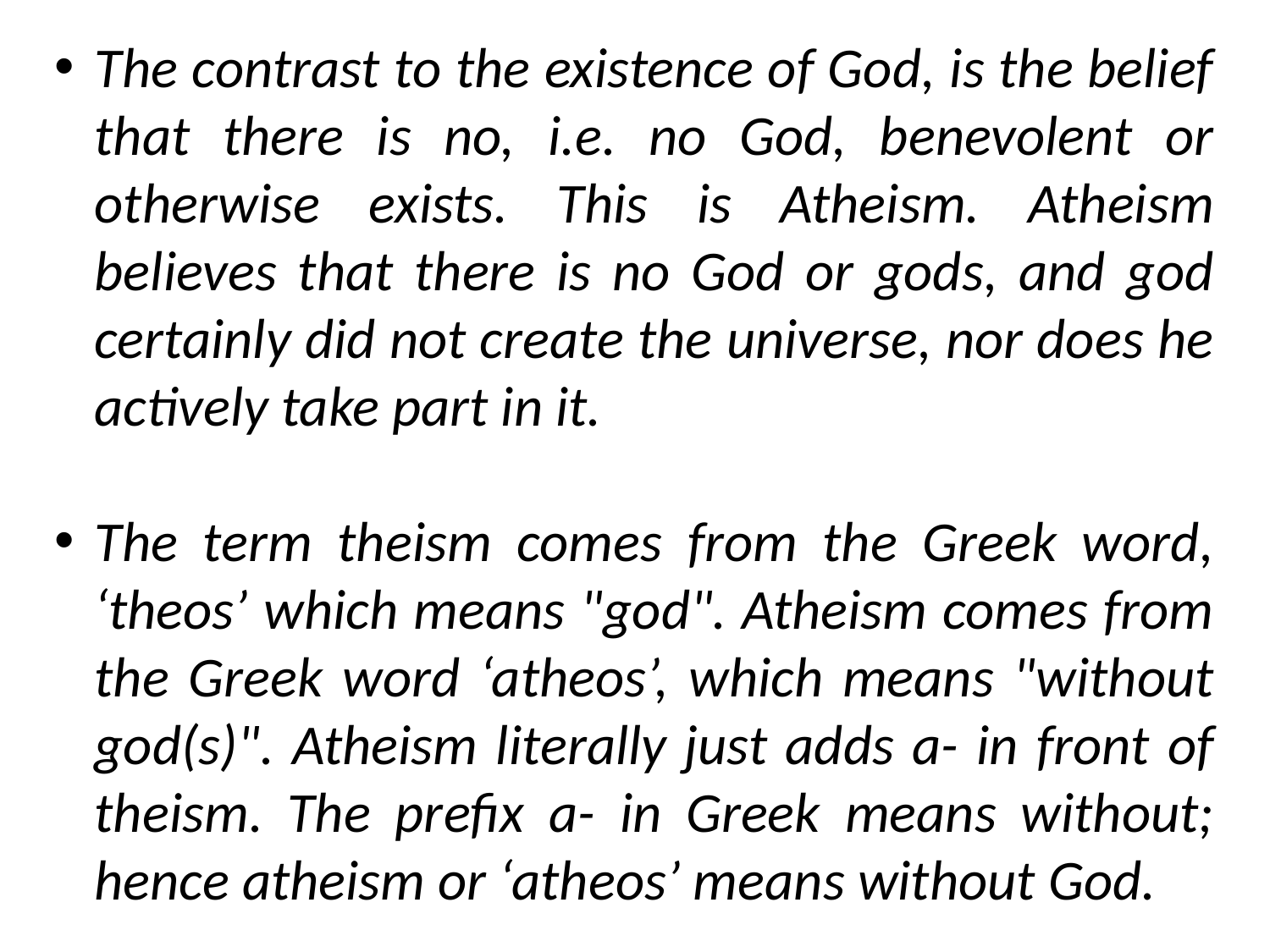

The contrast to the existence of God, is the belief that there is no, i.e. no God, benevolent or otherwise exists. This is Atheism. Atheism believes that there is no God or gods, and god certainly did not create the universe, nor does he actively take part in it.

The term theism comes from the Greek word, ‘theos’ which means "god". Atheism comes from the Greek word ‘atheos’, which means "without god(s)". Atheism literally just adds a- in front of theism. The prefix a- in Greek means without; hence atheism or ‘atheos’ means without God.